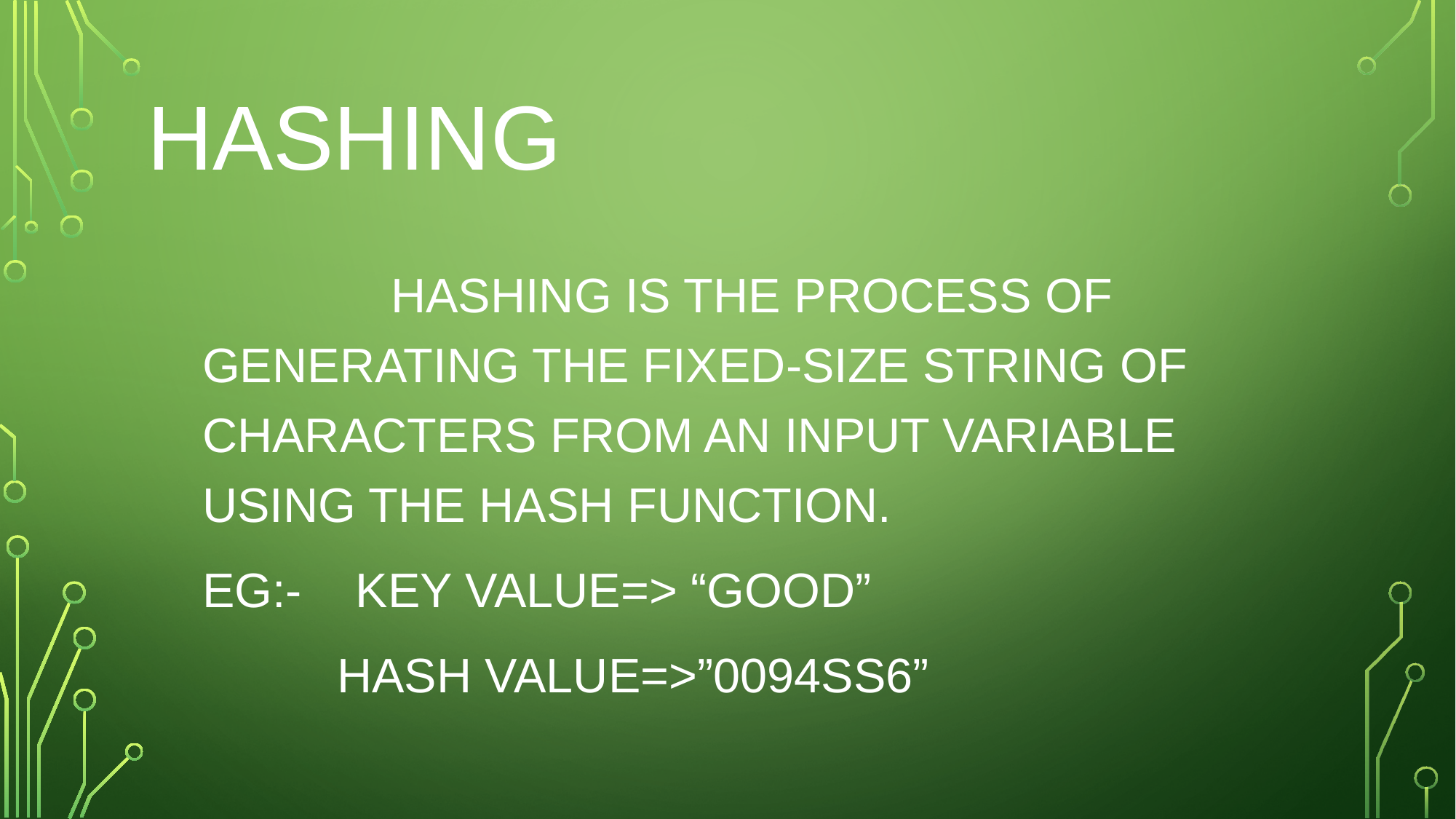

# hashing
              Hashing is the process of generating the fixed-size string of characters from an input variable using the hash function.
EG:-    key value=> “good”
          hash value=>”0094ss6”